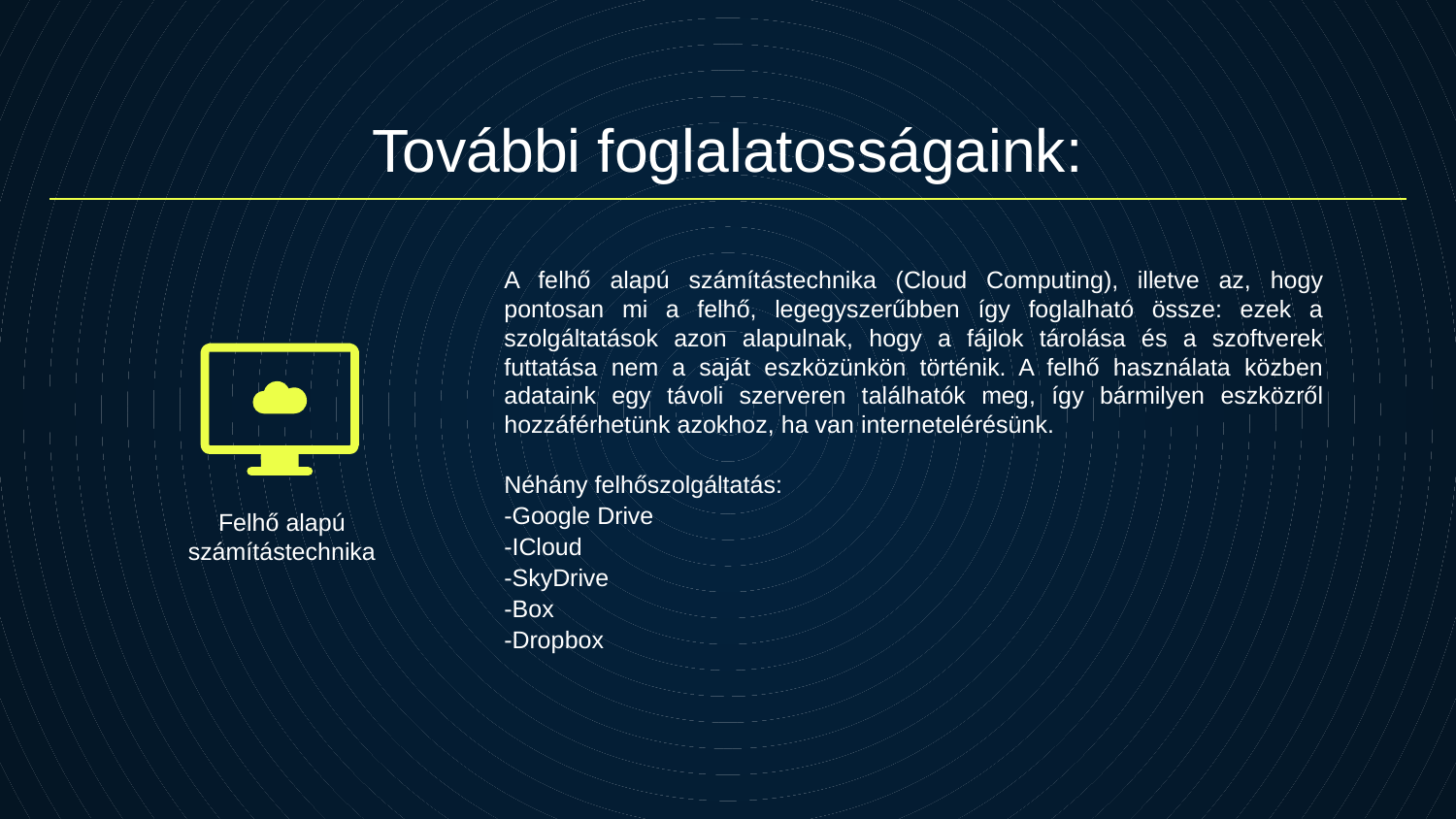

További foglalatosságaink:
A felhő alapú számítástechnika (Cloud Computing), illetve az, hogy pontosan mi a felhő, legegyszerűbben így foglalható össze: ezek a szolgáltatások azon alapulnak, hogy a fájlok tárolása és a szoftverek futtatása nem a saját eszközünkön történik. A felhő használata közben adataink egy távoli szerveren találhatók meg, így bármilyen eszközről hozzáférhetünk azokhoz, ha van internetelérésünk.

Néhány felhőszolgáltatás:
-Google Drive
-ICloud
-SkyDrive
-Box
-Dropbox

# Felhő alapú számítástechnika